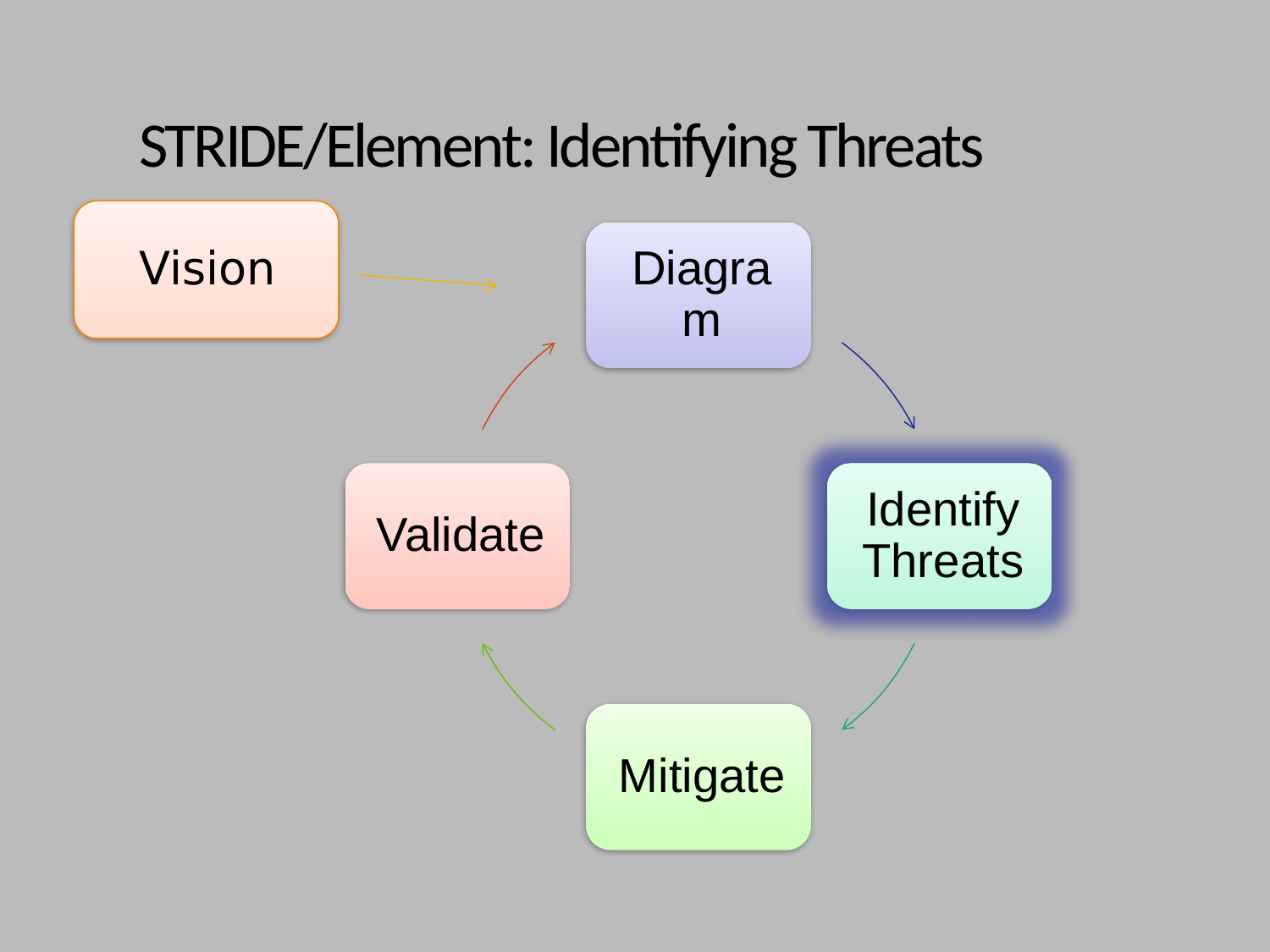

# STRIDE/Element: Identifying Threats

Diagram
Identify Threats
Mitigate
Validate
Vision